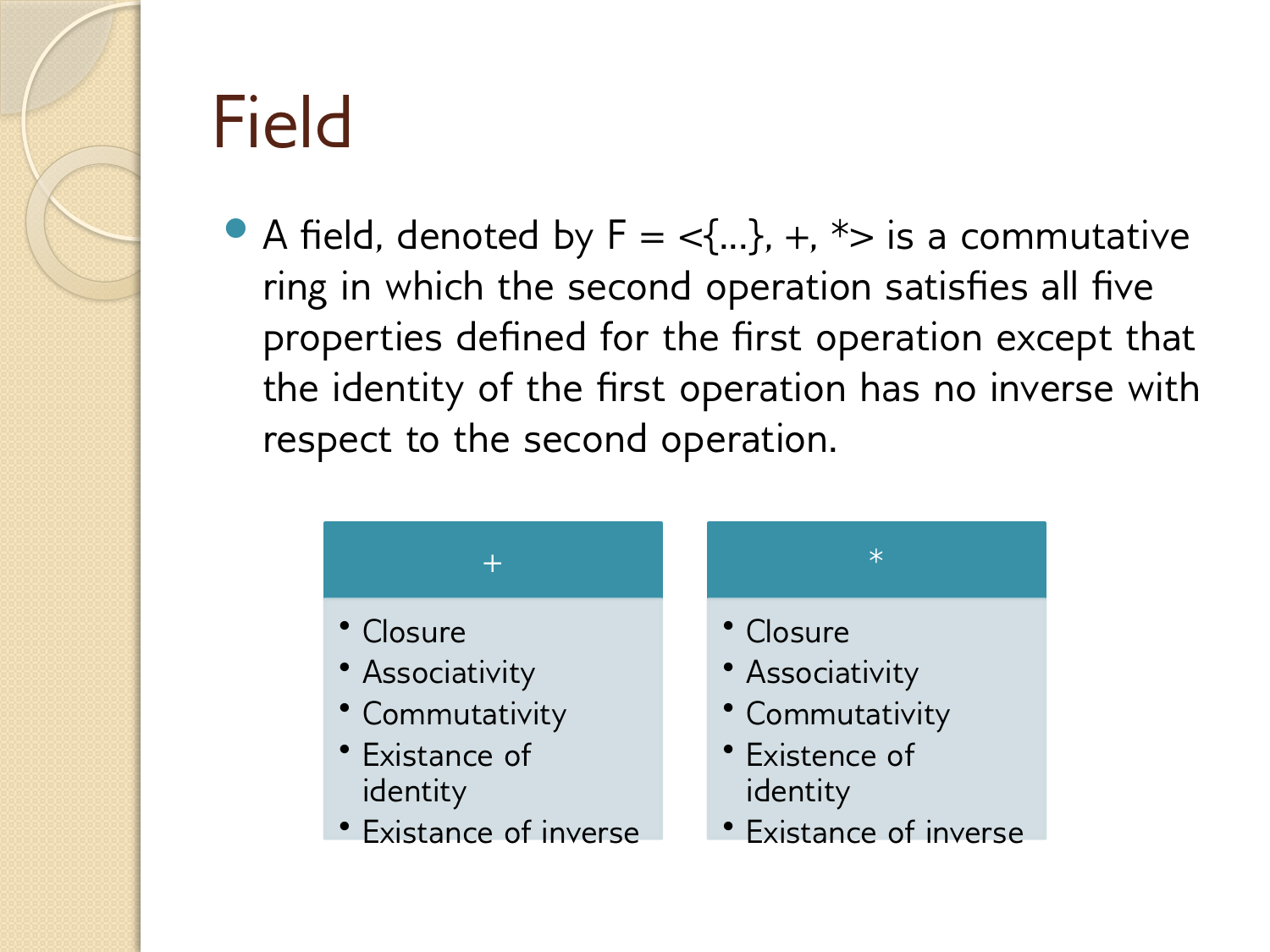

# Field
A field, denoted by F = <{...}, +, *> is a commutative ring in which the second operation satisfies all five properties defined for the first operation except that the identity of the first operation has no inverse with respect to the second operation.
+
Closure
Associativity
Commutativity
Existance of identity
Existance of inverse
*
Closure
Associativity
Commutativity
Existence of identity
Existance of inverse